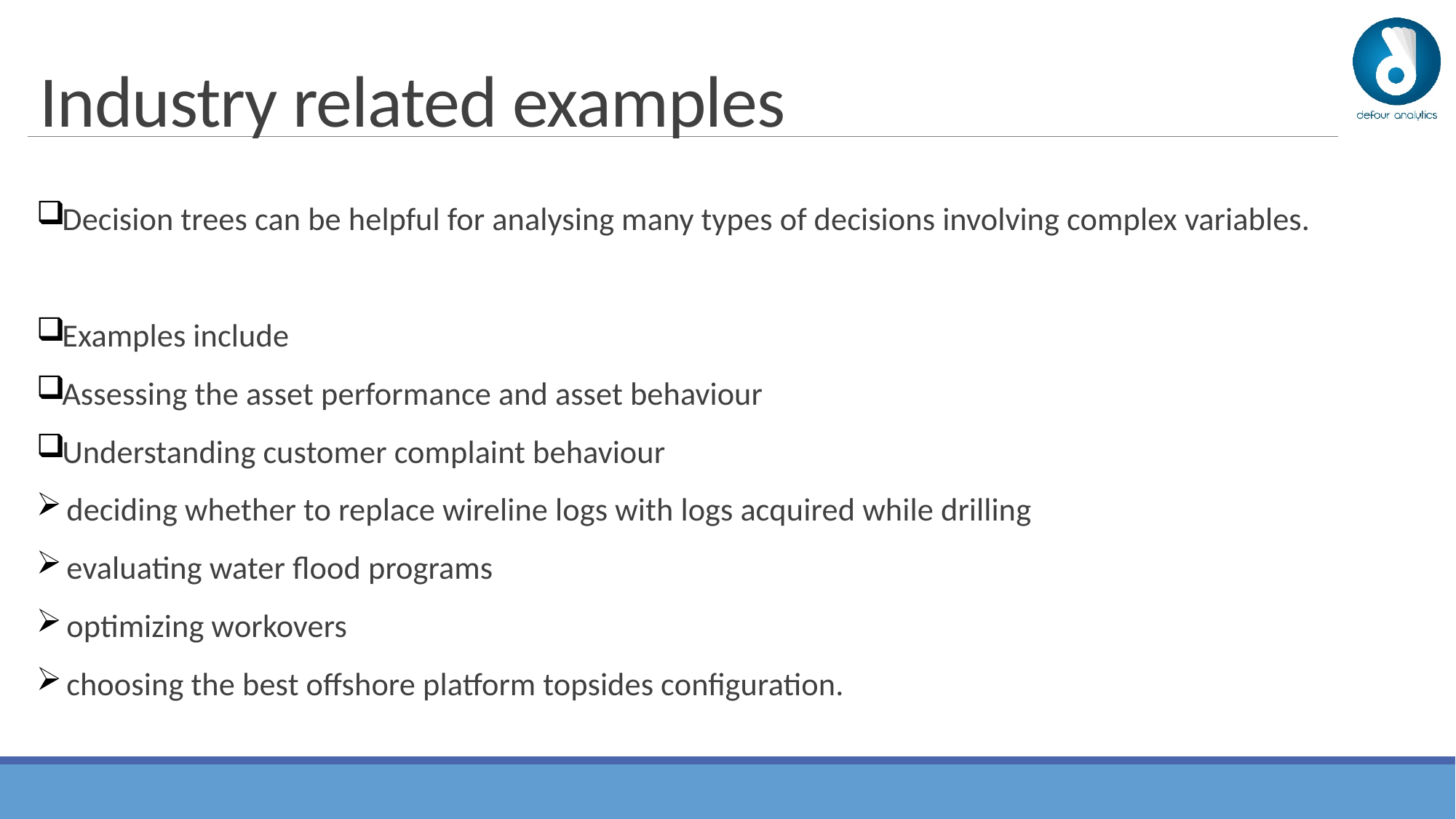

# Industry related examples
Decision trees can be helpful for analysing many types of decisions involving complex variables.

Examples include
Assessing the asset performance and asset behaviour
Understanding customer complaint behaviour
 deciding whether to replace wireline logs with logs acquired while drilling
 evaluating water flood programs
 optimizing workovers
 choosing the best offshore platform topsides configuration.